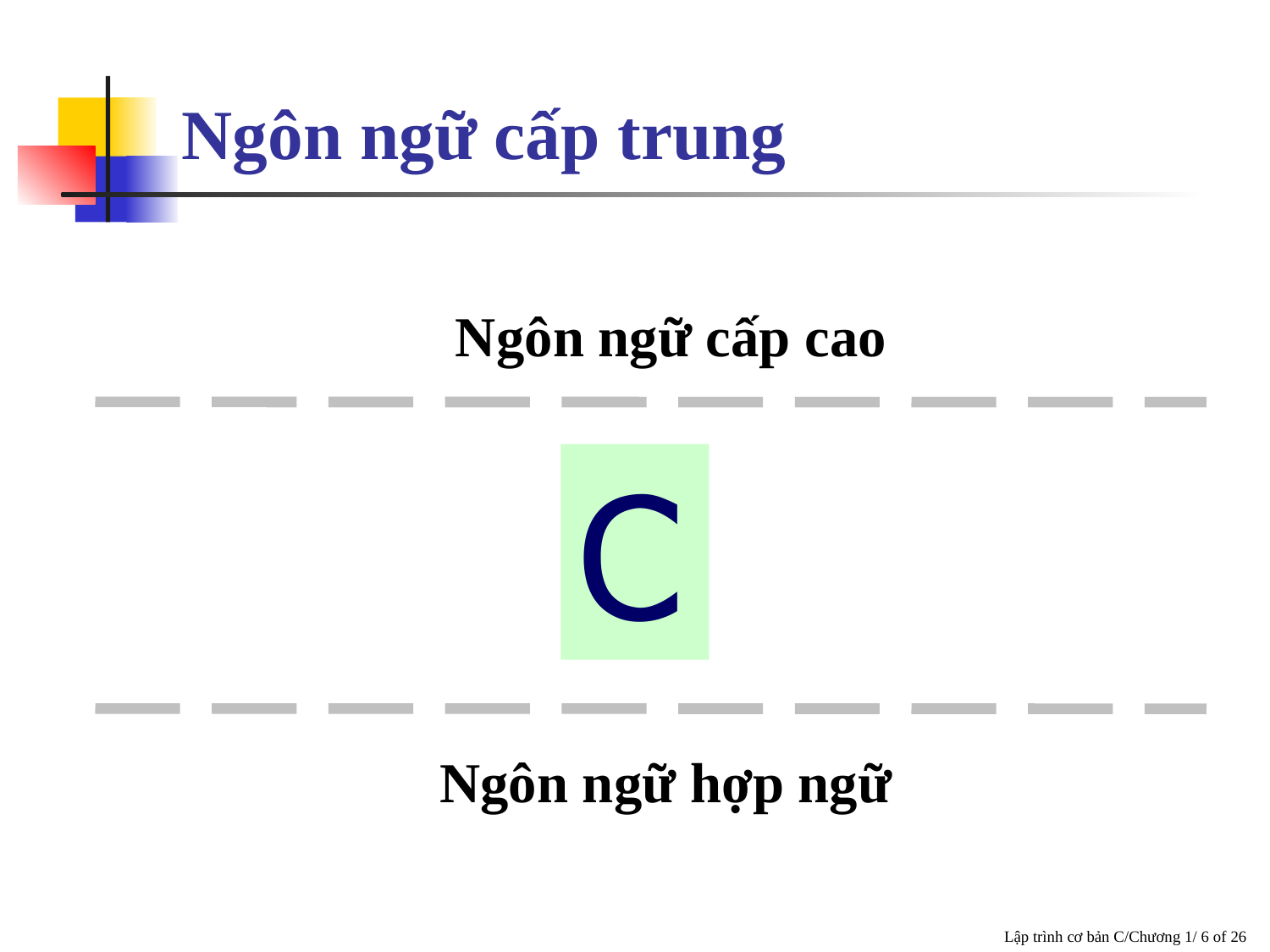

Ngôn ngữ cấp trung
Ngôn ngữ cấp cao

C

Ngôn ngữ hợp ngữ
Lập trình cơ bản C/Chương 1/ 6 of 26